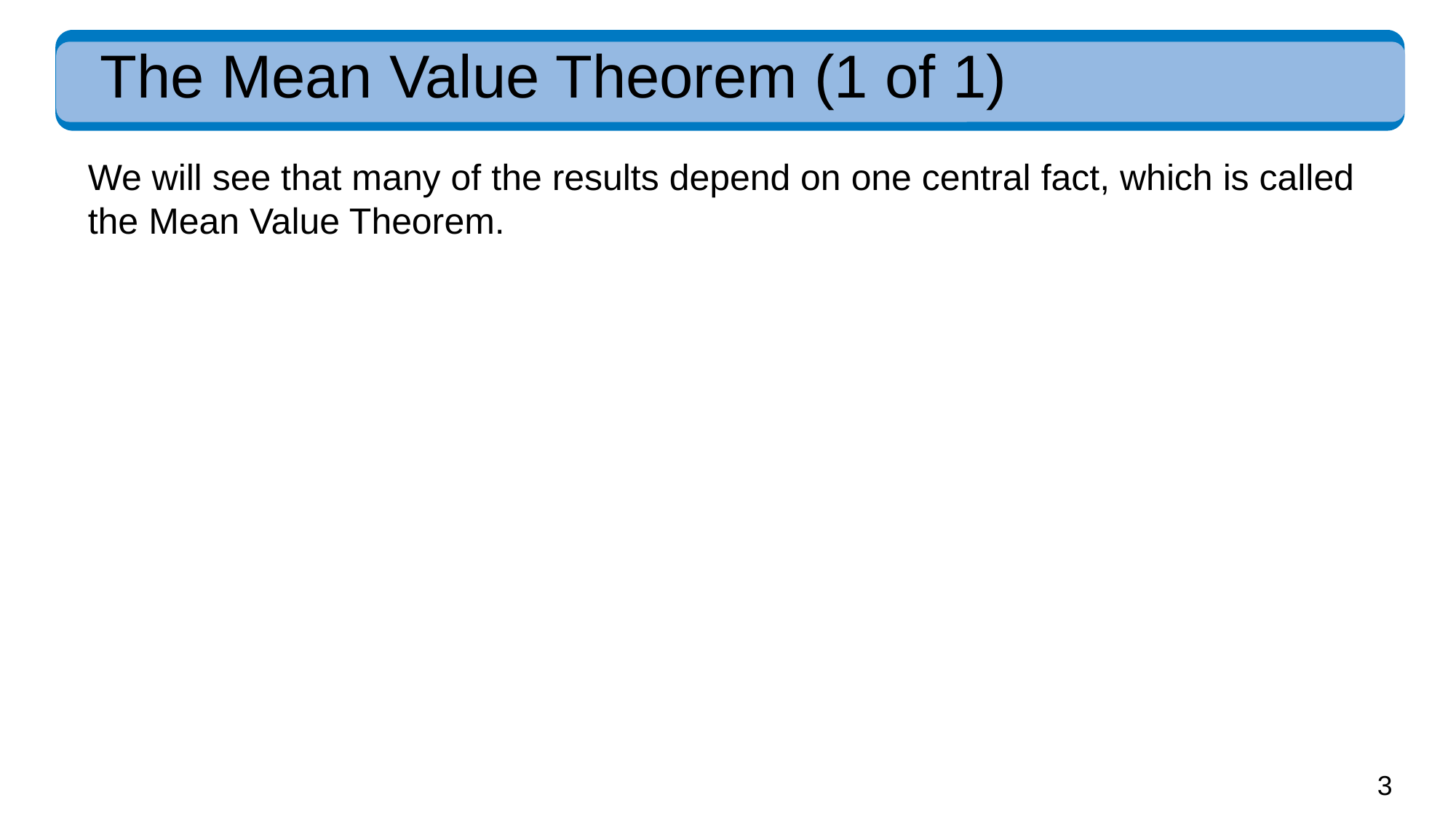

# The Mean Value Theorem (1 of 1)
We will see that many of the results depend on one central fact, which is called the Mean Value Theorem.